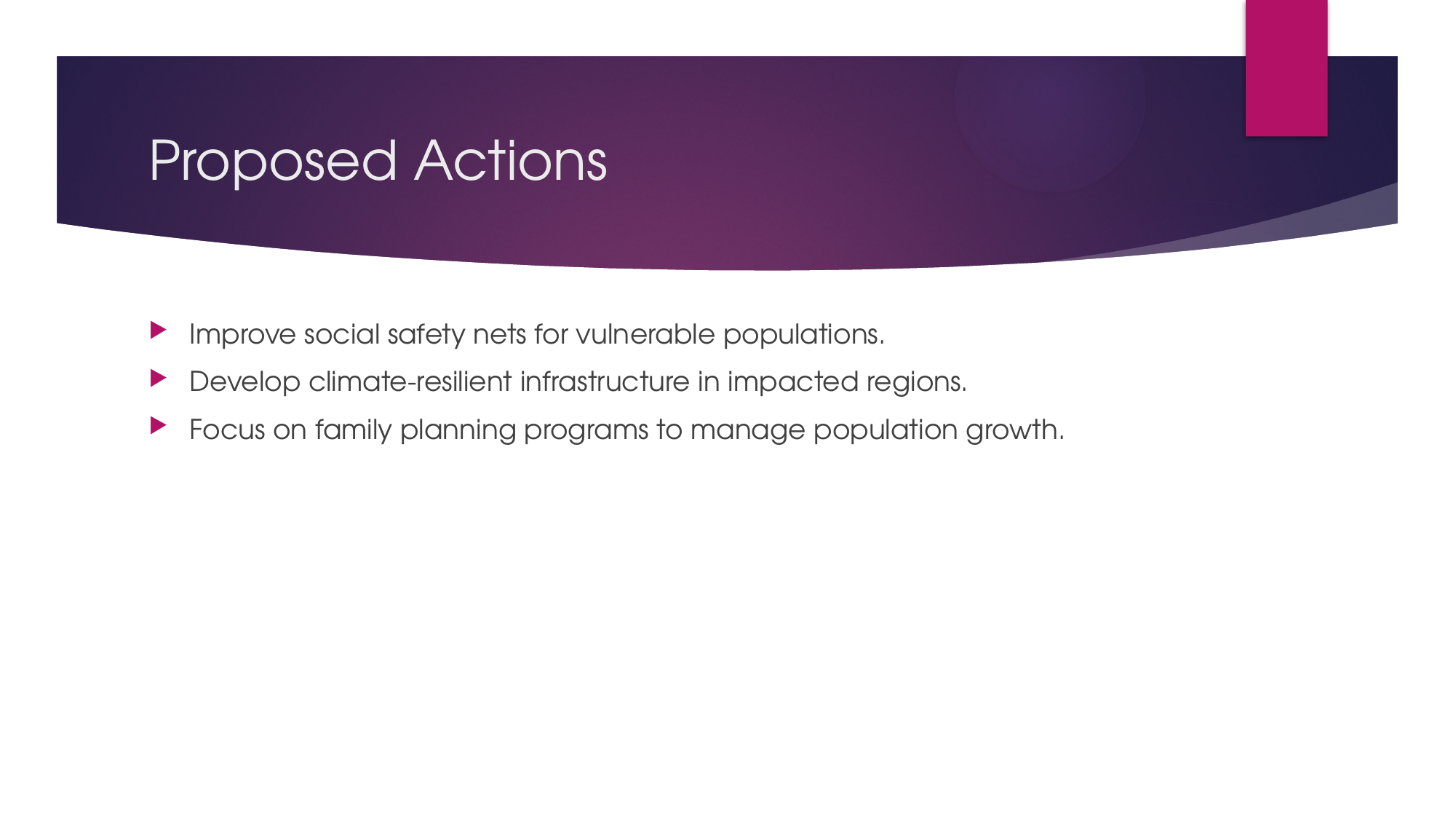

# Proposed Actions
Improve social safety nets for vulnerable populations.
Develop climate-resilient infrastructure in impacted regions.
Focus on family planning programs to manage population growth.